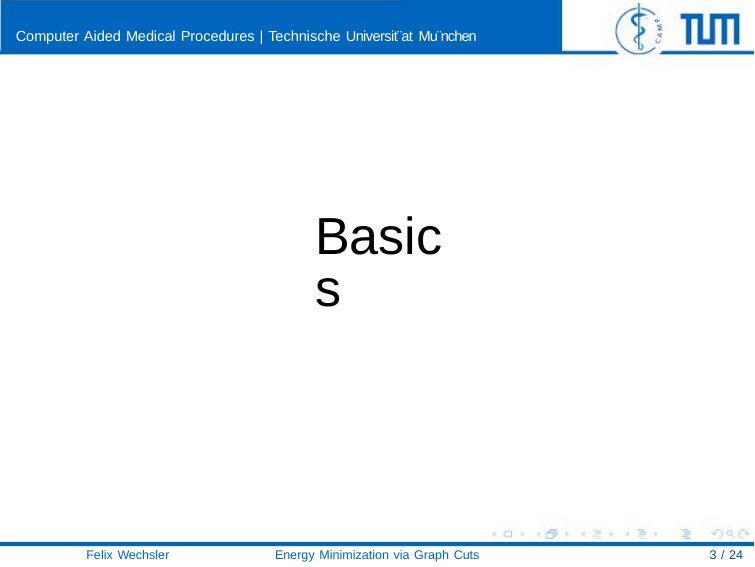

Computer Aided Medical Procedures | Technische Universit¨at Mu¨nchen
Basics
Felix Wechsler
Energy Minimization via Graph Cuts
3 / 24